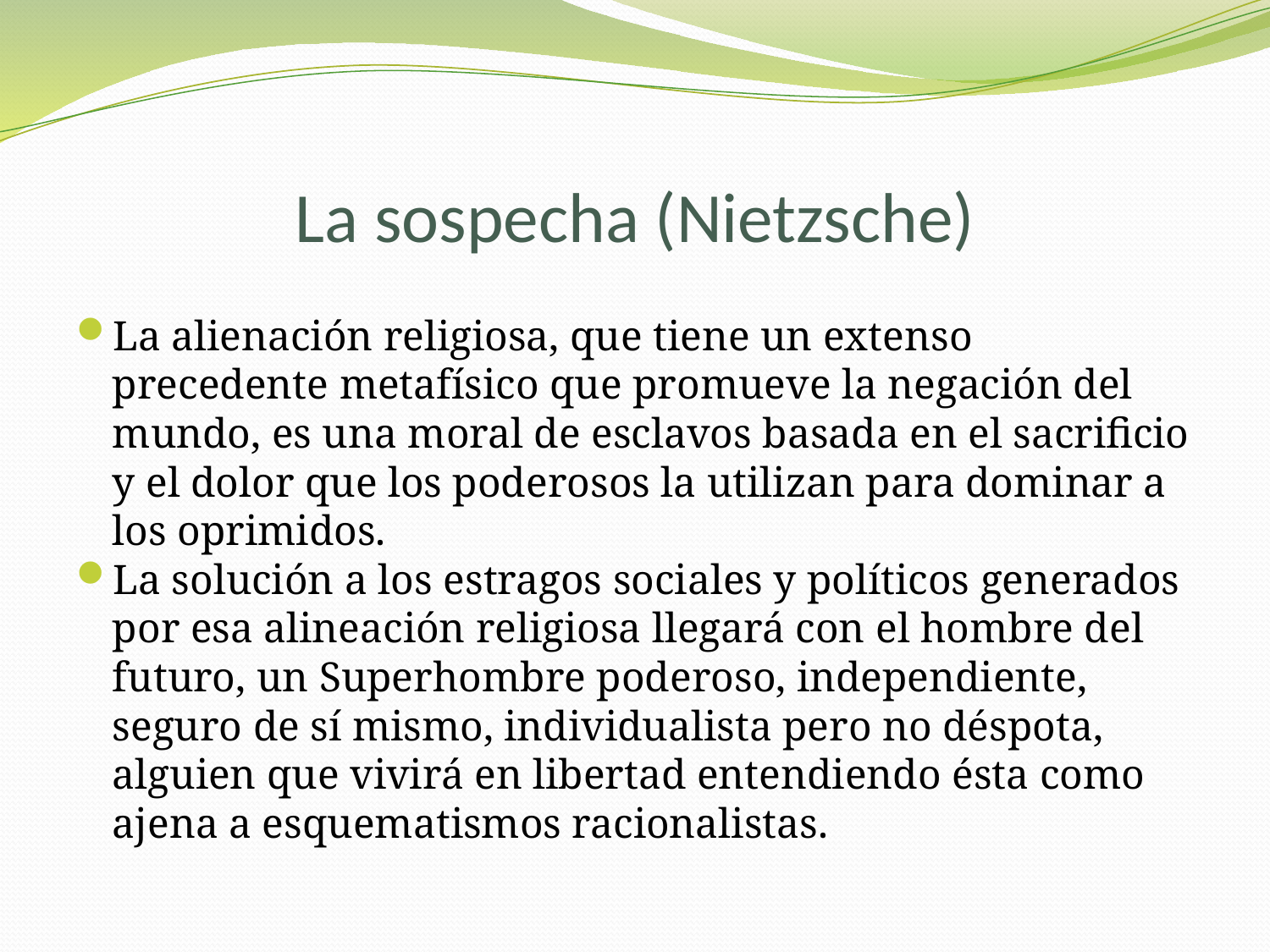

# La sospecha (Nietzsche)

La alienación religiosa, que tiene un extenso precedente metafísico que promueve la negación del mundo, es una moral de esclavos basada en el sacrificio y el dolor que los poderosos la utilizan para dominar a los oprimidos.
La solución a los estragos sociales y políticos generados por esa alineación religiosa llegará con el hombre del futuro, un Superhombre poderoso, independiente, seguro de sí mismo, individualista pero no déspota, alguien que vivirá en libertad entendiendo ésta como ajena a esquematismos racionalistas.